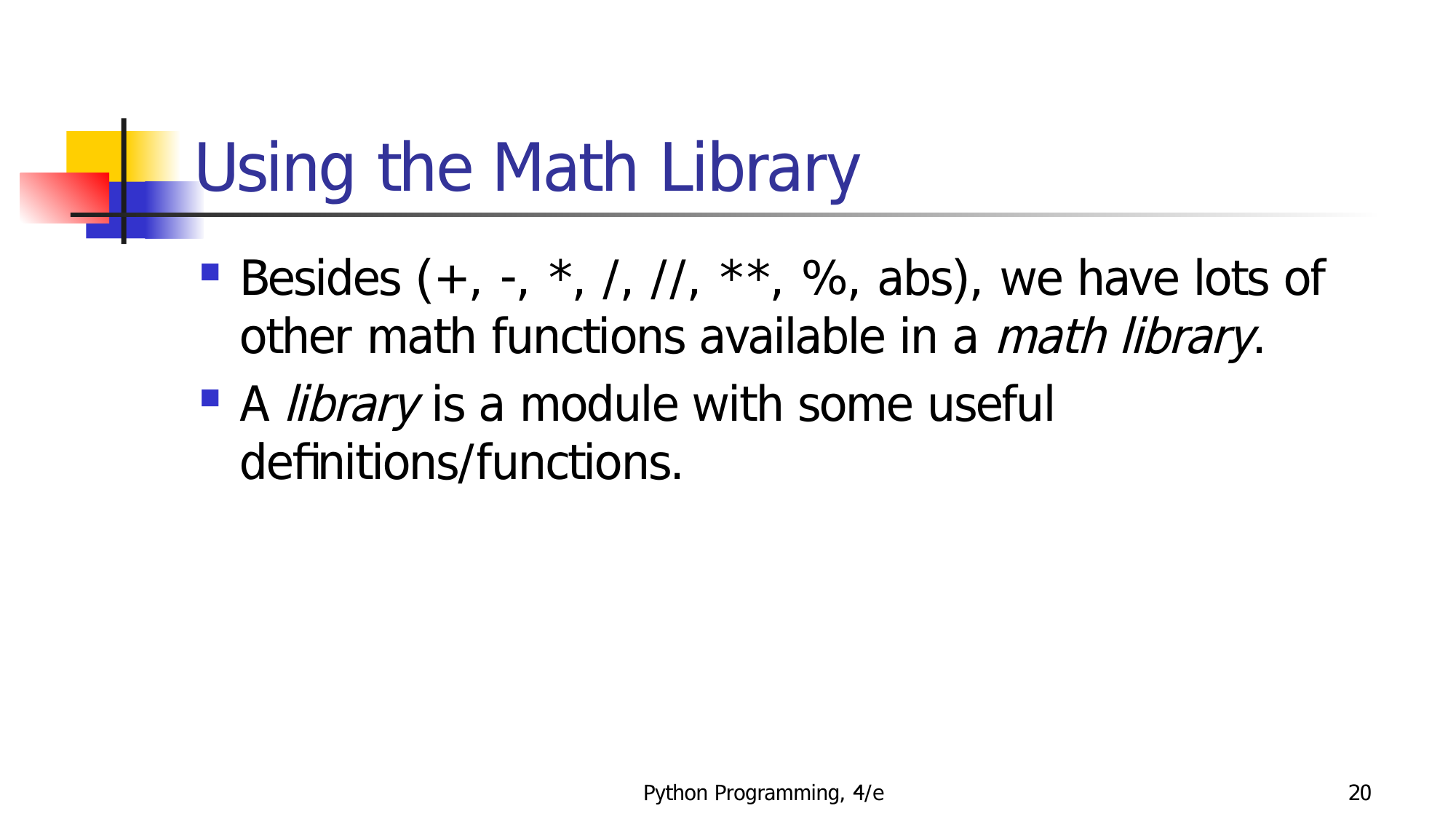

# Using the Math Library
Besides (+, -, *, /, //, **, %, abs), we have lots of other math functions available in a math library.
A library is a module with some useful definitions/functions.
Python Programming, 4/e
20